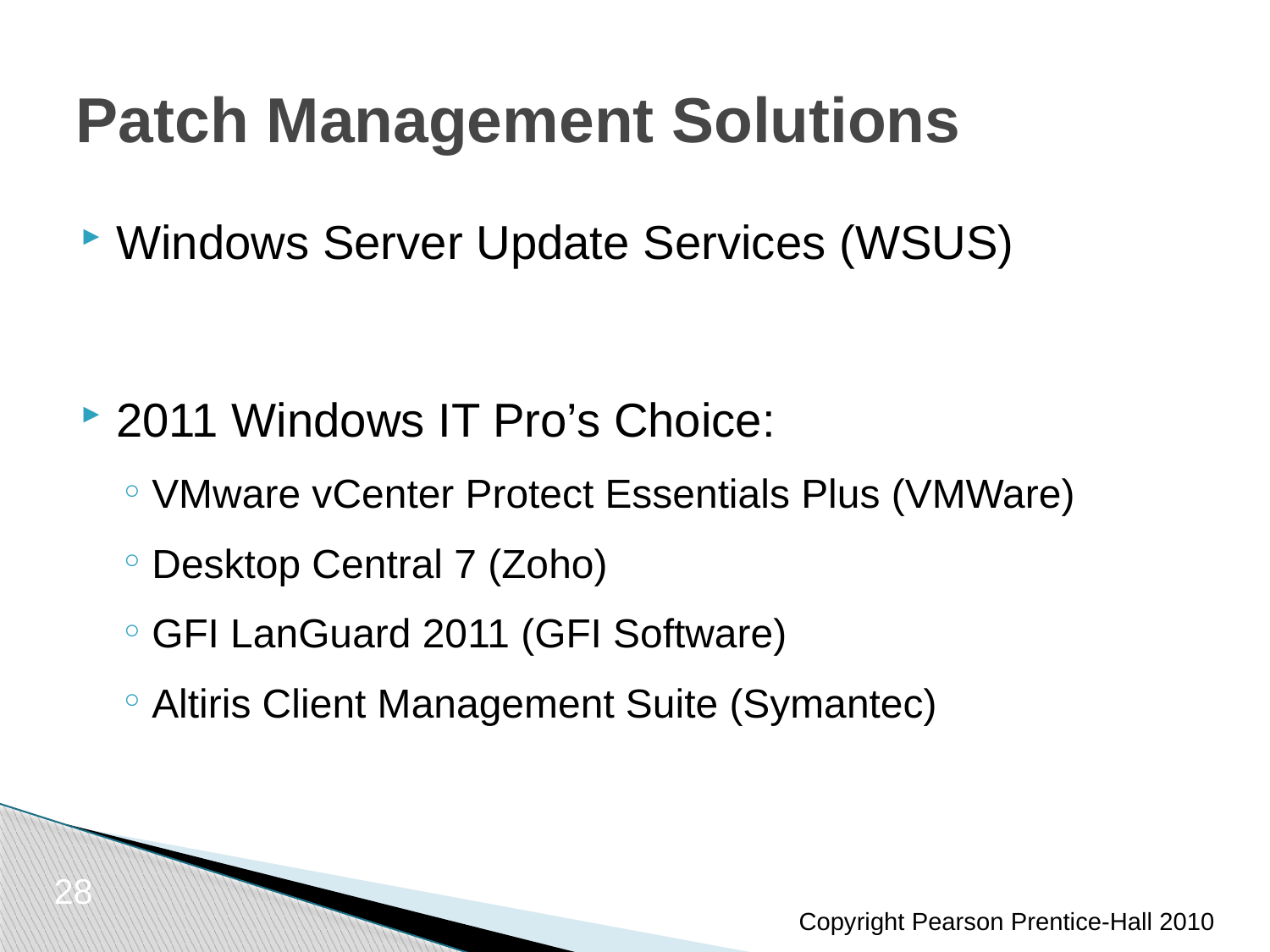

# Patch Management Solutions
Windows Server Update Services (WSUS)

2011 Windows IT Pro’s Choice:
VMware vCenter Protect Essentials Plus (VMWare)
Desktop Central 7 (Zoho)
GFI LanGuard 2011 (GFI Software)
Altiris Client Management Suite (Symantec)
28
Copyright Pearson Prentice-Hall 2010